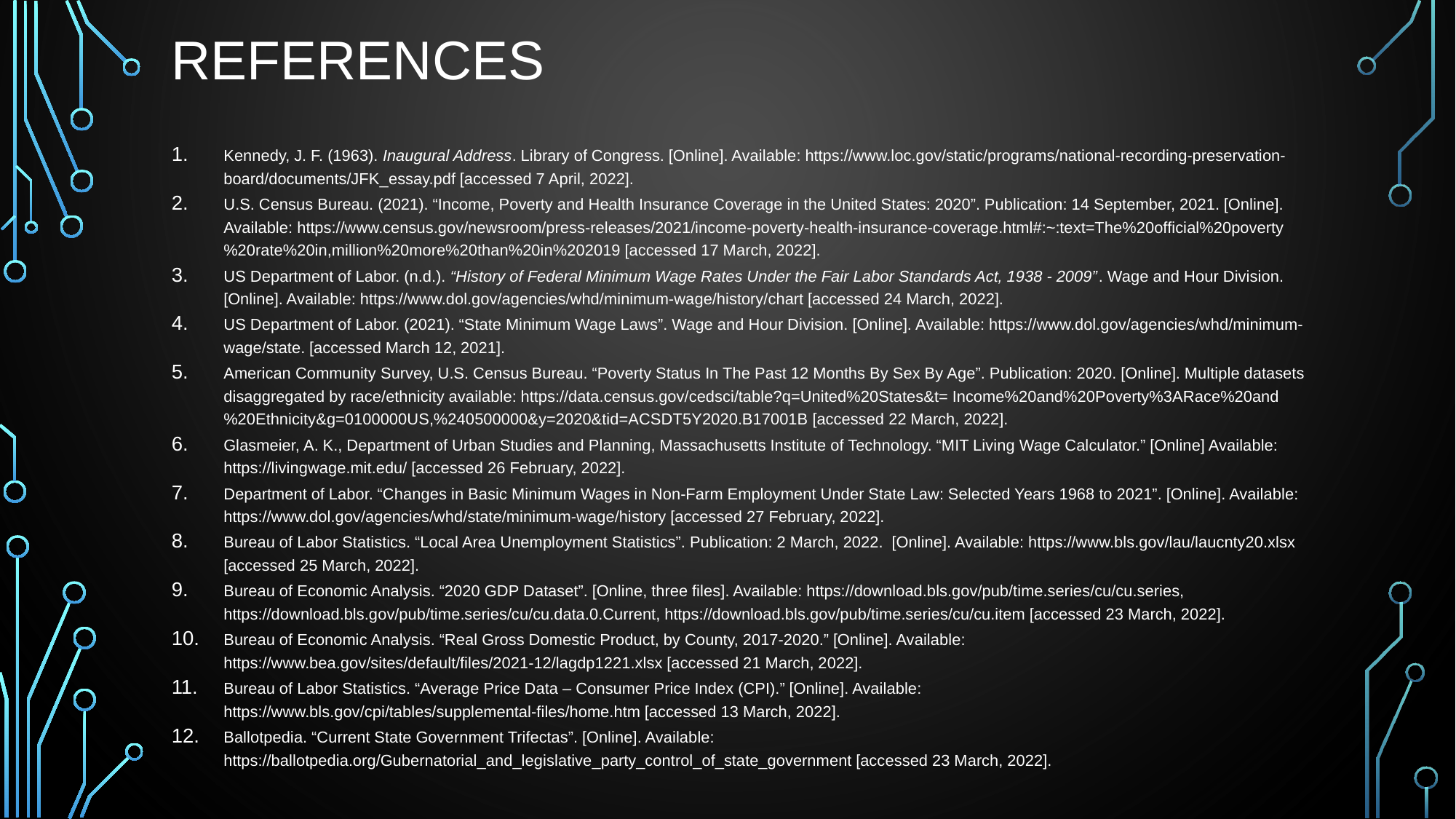

# References
Kennedy, J. F. (1963). Inaugural Address. Library of Congress. [Online]. Available: https://www.loc.gov/static/programs/national-recording-preservation-board/documents/JFK_essay.pdf [accessed 7 April, 2022].
U.S. Census Bureau. (2021). “Income, Poverty and Health Insurance Coverage in the United States: 2020”. Publication: 14 September, 2021. [Online]. Available: https://www.census.gov/newsroom/press-releases/2021/income-poverty-health-insurance-coverage.html#:~:text=The%20official%20poverty%20rate%20in,million%20more%20than%20in%202019 [accessed 17 March, 2022].
US Department of Labor. (n.d.). “History of Federal Minimum Wage Rates Under the Fair Labor Standards Act, 1938 - 2009”. Wage and Hour Division. [Online]. Available: https://www.dol.gov/agencies/whd/minimum-wage/history/chart [accessed 24 March, 2022].
US Department of Labor. (2021). “State Minimum Wage Laws”. Wage and Hour Division. [Online]. Available: https://www.dol.gov/agencies/whd/minimum-wage/state. [accessed March 12, 2021].
American Community Survey, U.S. Census Bureau. “Poverty Status In The Past 12 Months By Sex By Age”. Publication: 2020. [Online]. Multiple datasets disaggregated by race/ethnicity available: https://data.census.gov/cedsci/table?q=United%20States&t= Income%20and%20Poverty%3ARace%20and%20Ethnicity&g=0100000US,%240500000&y=2020&tid=ACSDT5Y2020.B17001B [accessed 22 March, 2022].
Glasmeier, A. K., Department of Urban Studies and Planning, Massachusetts Institute of Technology. “MIT Living Wage Calculator.” [Online] Available: https://livingwage.mit.edu/ [accessed 26 February, 2022].
Department of Labor. “Changes in Basic Minimum Wages in Non-Farm Employment Under State Law: Selected Years 1968 to 2021”. [Online]. Available: https://www.dol.gov/agencies/whd/state/minimum-wage/history [accessed 27 February, 2022].
Bureau of Labor Statistics. “Local Area Unemployment Statistics”. Publication: 2 March, 2022.  [Online]. Available: https://www.bls.gov/lau/laucnty20.xlsx [accessed 25 March, 2022].
Bureau of Economic Analysis. “2020 GDP Dataset”. [Online, three files]. Available: https://download.bls.gov/pub/time.series/cu/cu.series, https://download.bls.gov/pub/time.series/cu/cu.data.0.Current, https://download.bls.gov/pub/time.series/cu/cu.item [accessed 23 March, 2022].
Bureau of Economic Analysis. “Real Gross Domestic Product, by County, 2017-2020.” [Online]. Available: https://www.bea.gov/sites/default/files/2021-12/lagdp1221.xlsx [accessed 21 March, 2022].
Bureau of Labor Statistics. “Average Price Data – Consumer Price Index (CPI).” [Online]. Available: https://www.bls.gov/cpi/tables/supplemental-files/home.htm [accessed 13 March, 2022].
Ballotpedia. “Current State Government Trifectas”. [Online]. Available: https://ballotpedia.org/Gubernatorial_and_legislative_party_control_of_state_government [accessed 23 March, 2022].